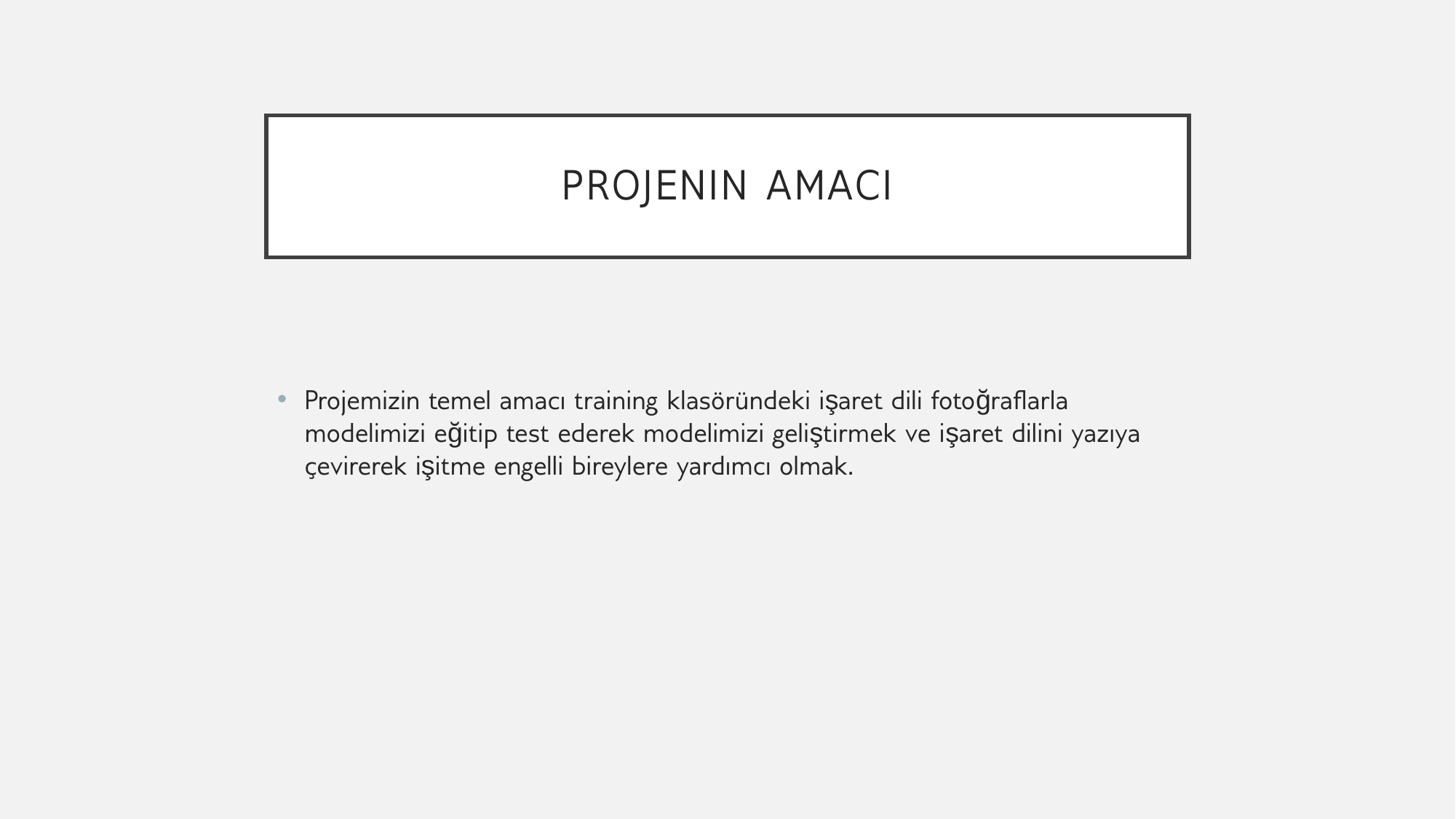

# Projenin amacı
Projemizin temel amacı training klasöründeki işaret dili fotoğraflarla modelimizi eğitip test ederek modelimizi geliştirmek ve işaret dilini yazıya çevirerek işitme engelli bireylere yardımcı olmak.